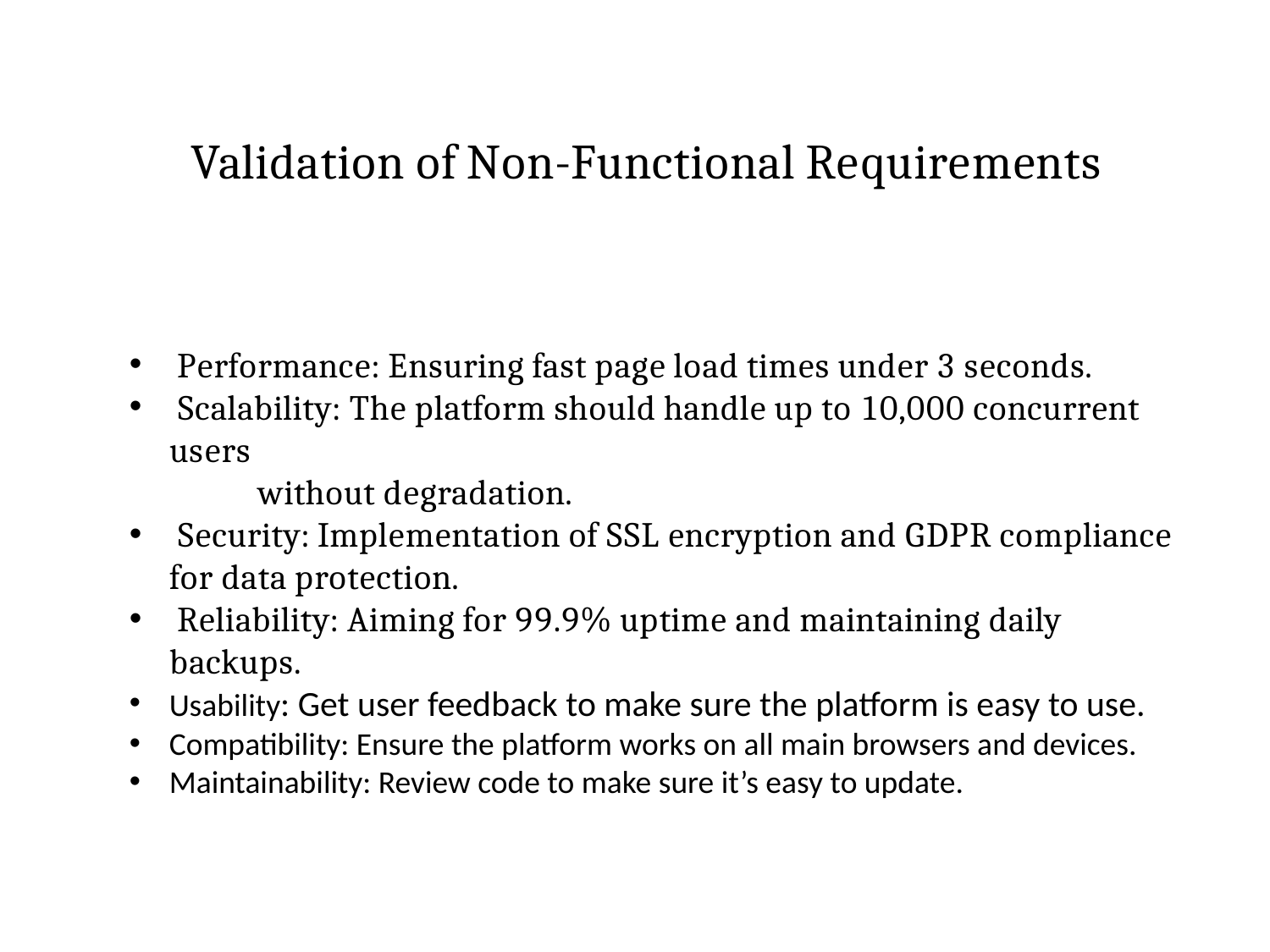

# Validation of Non-Functional Requirements

 Performance: Ensuring fast page load times under 3 seconds.
 Scalability: The platform should handle up to 10,000 concurrent users
       	without degradation.
 Security: Implementation of SSL encryption and GDPR compliance for data protection.
 Reliability: Aiming for 99.9% uptime and maintaining daily backups.
Usability: Get user feedback to make sure the platform is easy to use.
Compatibility: Ensure the platform works on all main browsers and devices.
Maintainability: Review code to make sure it’s easy to update.